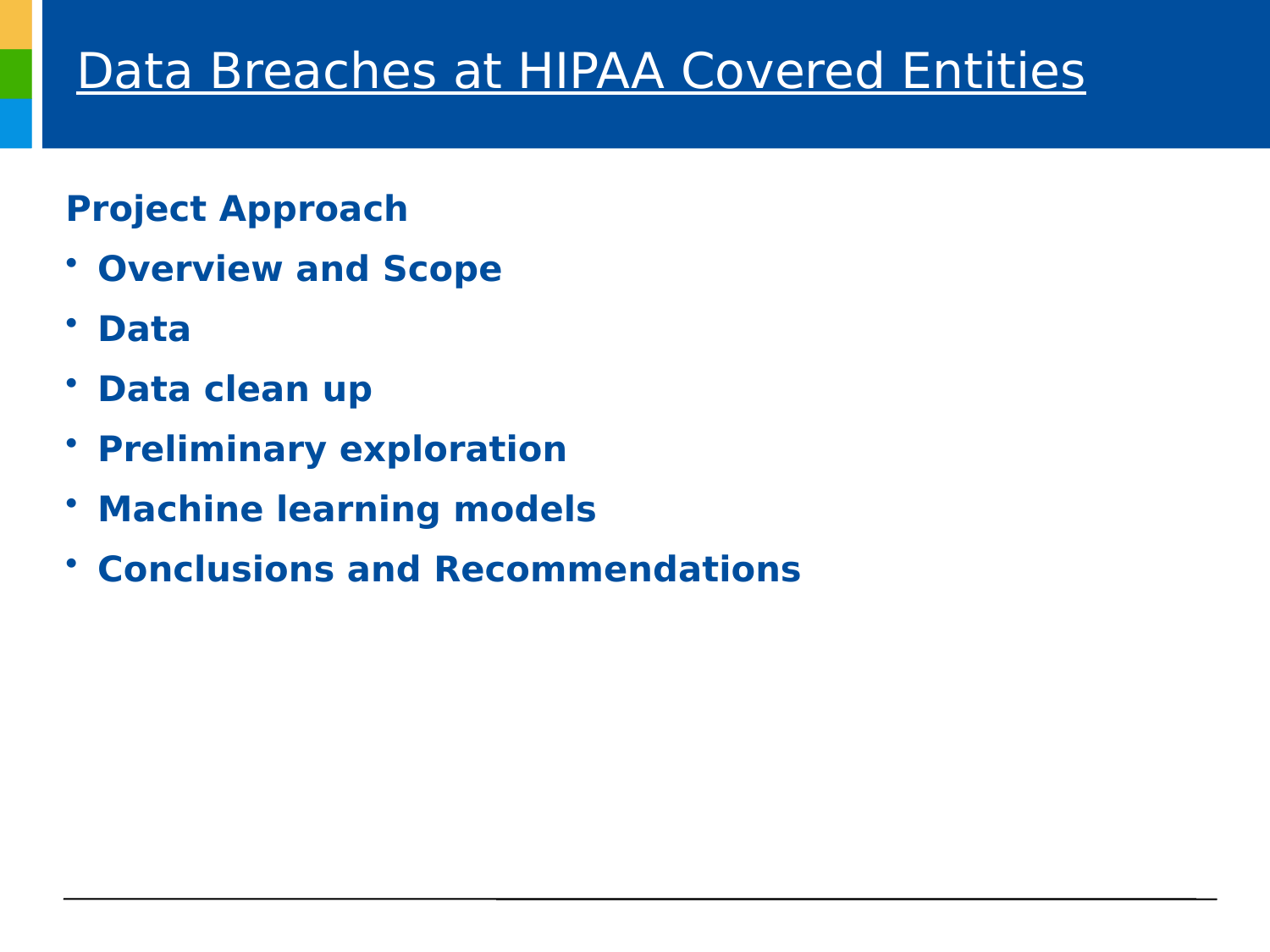

# Data Breaches at HIPAA Covered Entities
Project Approach
Overview and Scope
Data
Data clean up
Preliminary exploration
Machine learning models
Conclusions and Recommendations